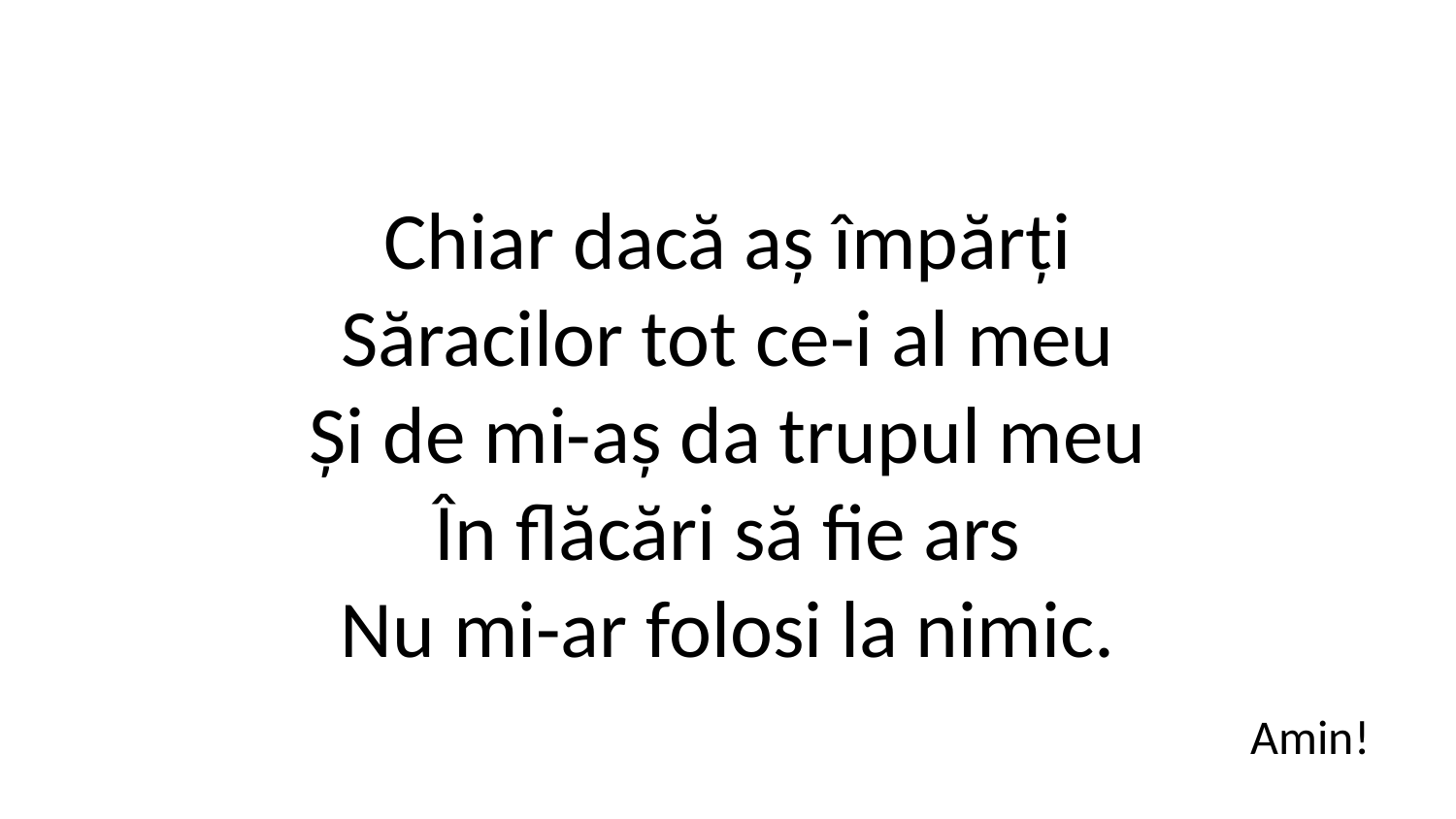

Chiar dacă aș împărți
Săracilor tot ce-i al meu
Și de mi-aș da trupul meu
În flăcări să fie ars
Nu mi-ar folosi la nimic.

Amin!